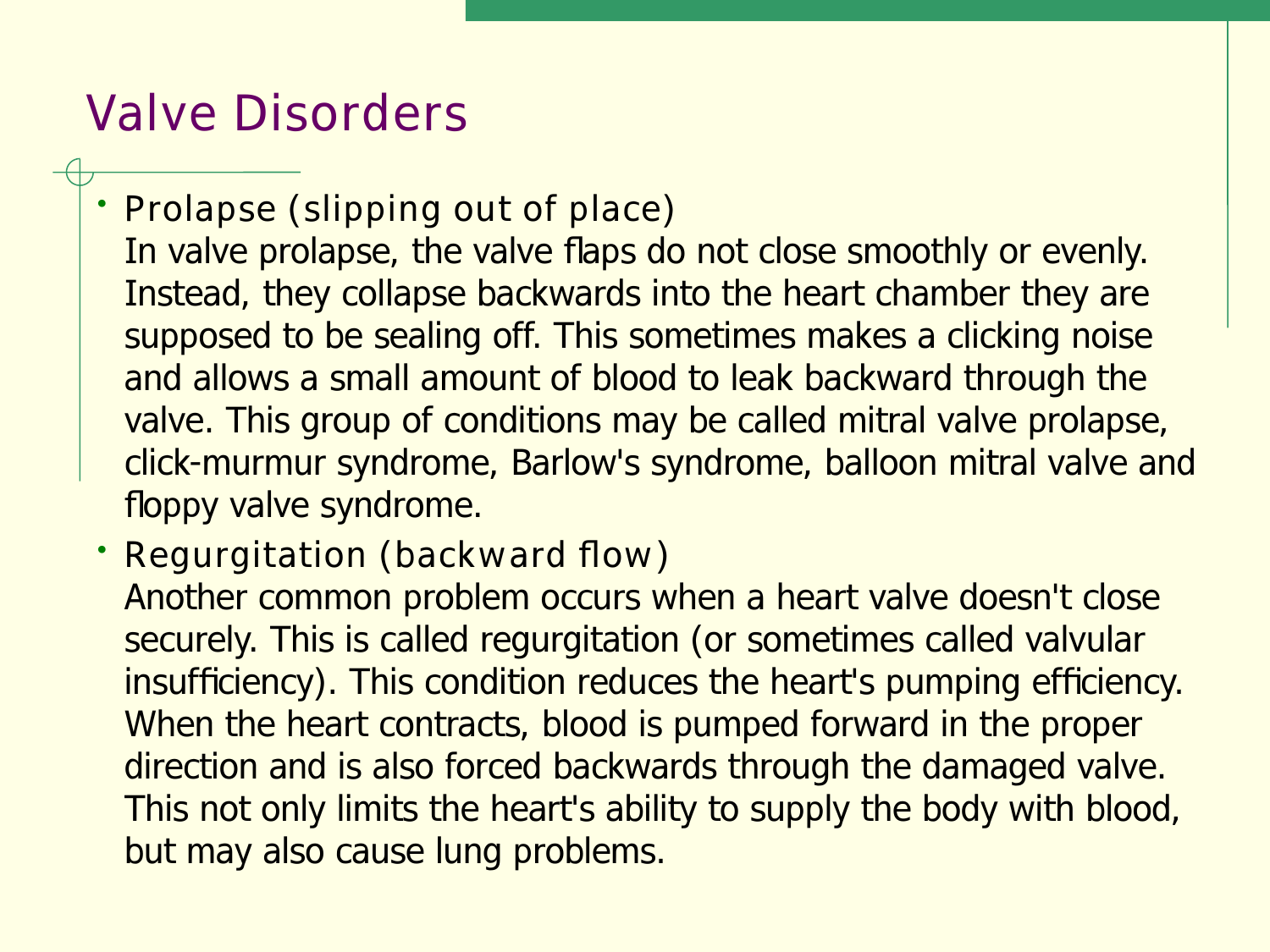

# Valve Disorders
Prolapse (slipping out of place)
In valve prolapse, the valve flaps do not close smoothly or evenly. Instead, they collapse backwards into the heart chamber they are supposed to be sealing off. This sometimes makes a clicking noise and allows a small amount of blood to leak backward through the valve. This group of conditions may be called mitral valve prolapse, click-murmur syndrome, Barlow's syndrome, balloon mitral valve and floppy valve syndrome.
Regurgitation (backward flow)
Another common problem occurs when a heart valve doesn't close securely. This is called regurgitation (or sometimes called valvular insufficiency). This condition reduces the heart's pumping efficiency. When the heart contracts, blood is pumped forward in the proper direction and is also forced backwards through the damaged valve. This not only limits the heart's ability to supply the body with blood, but may also cause lung problems.